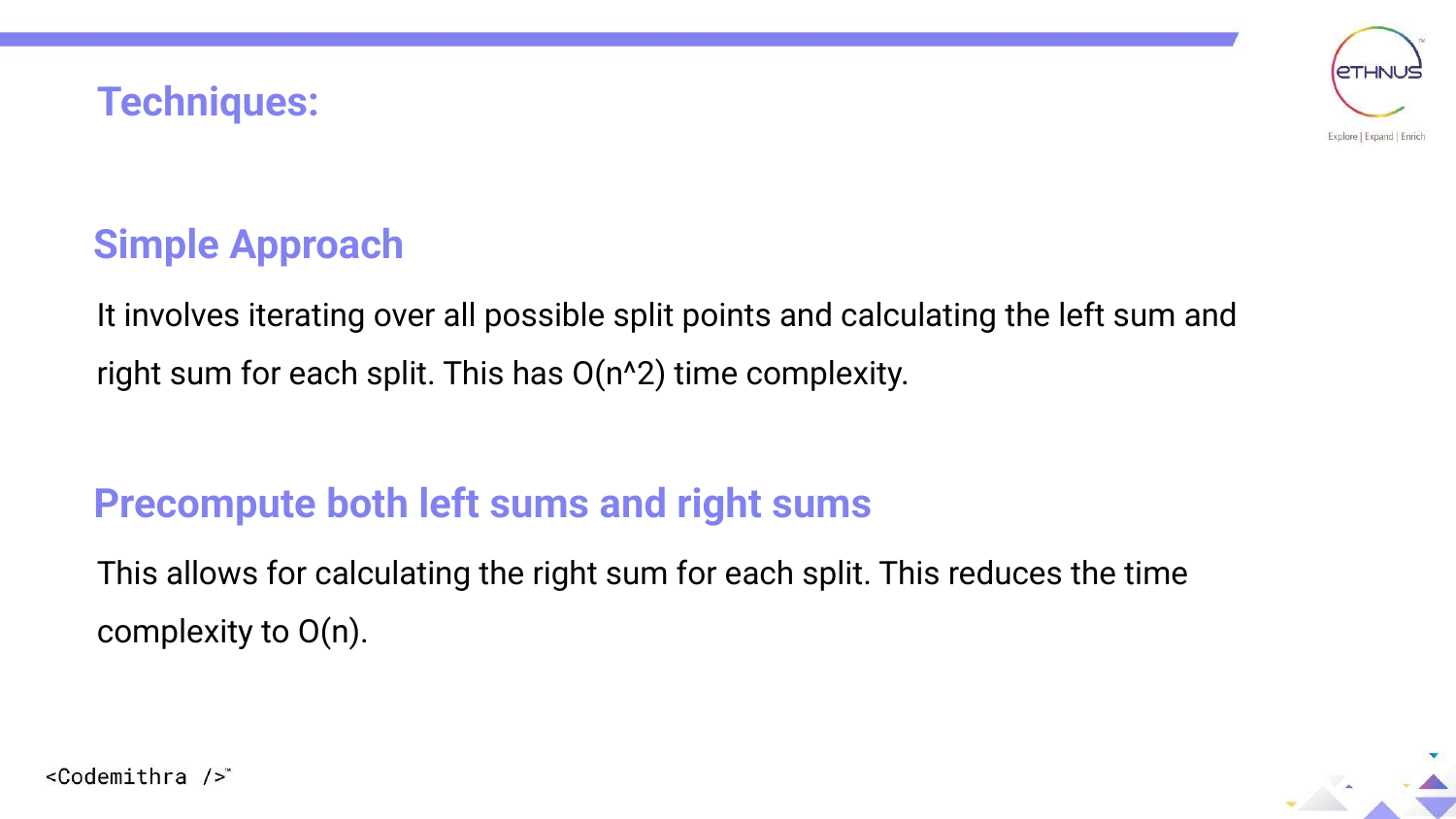

Techniques:

Simple Approach

It involves iterating over all possible split points and calculating the left sum and right sum for each split. This has O(n^2) time complexity.
Precompute both left sums and right sums
This allows for calculating the right sum for each split. This reduces the time complexity to O(n).